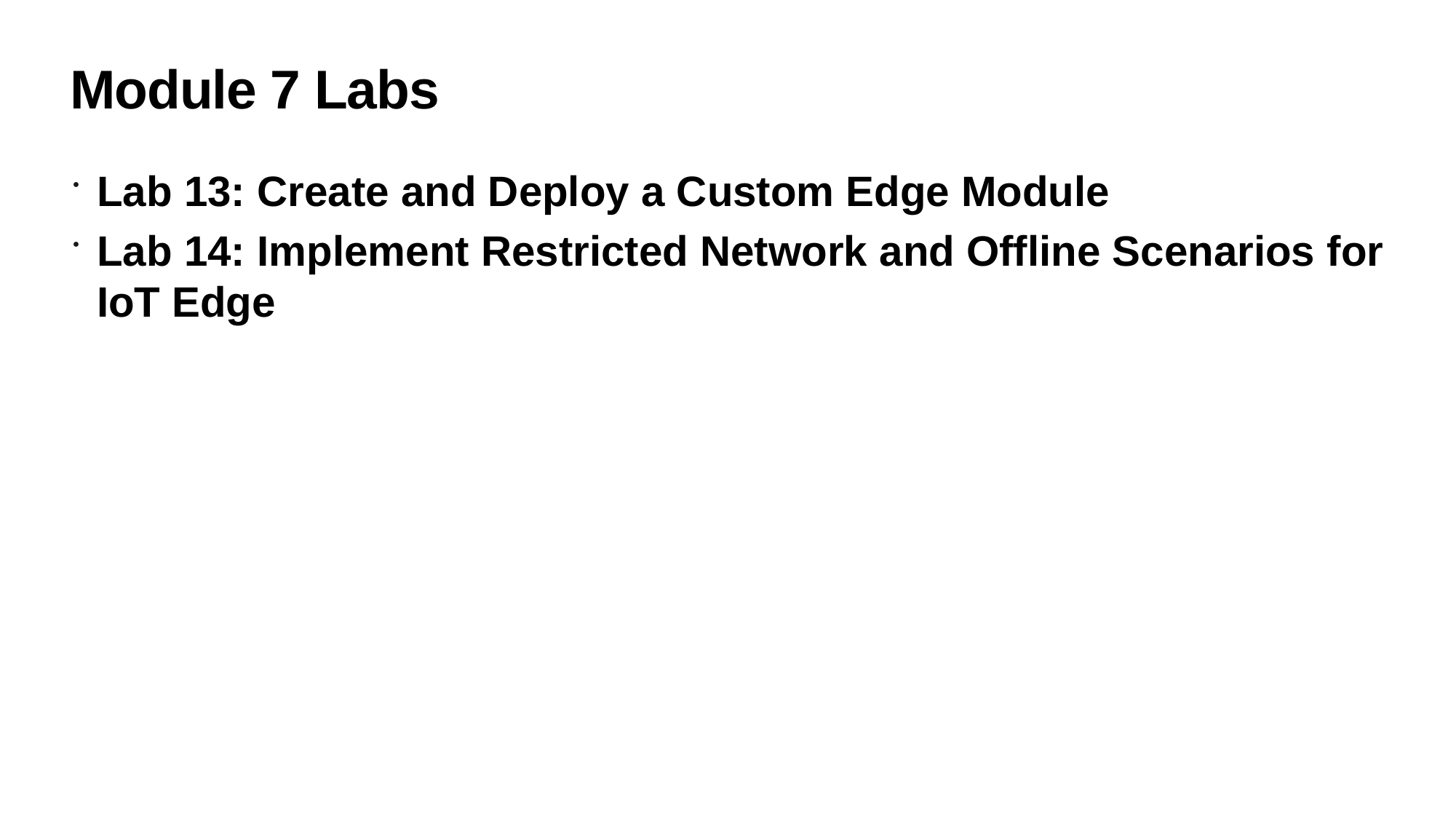

# Module 7 Labs
Lab 13: Create and Deploy a Custom Edge Module
Lab 14: Implement Restricted Network and Offline Scenarios for IoT Edge